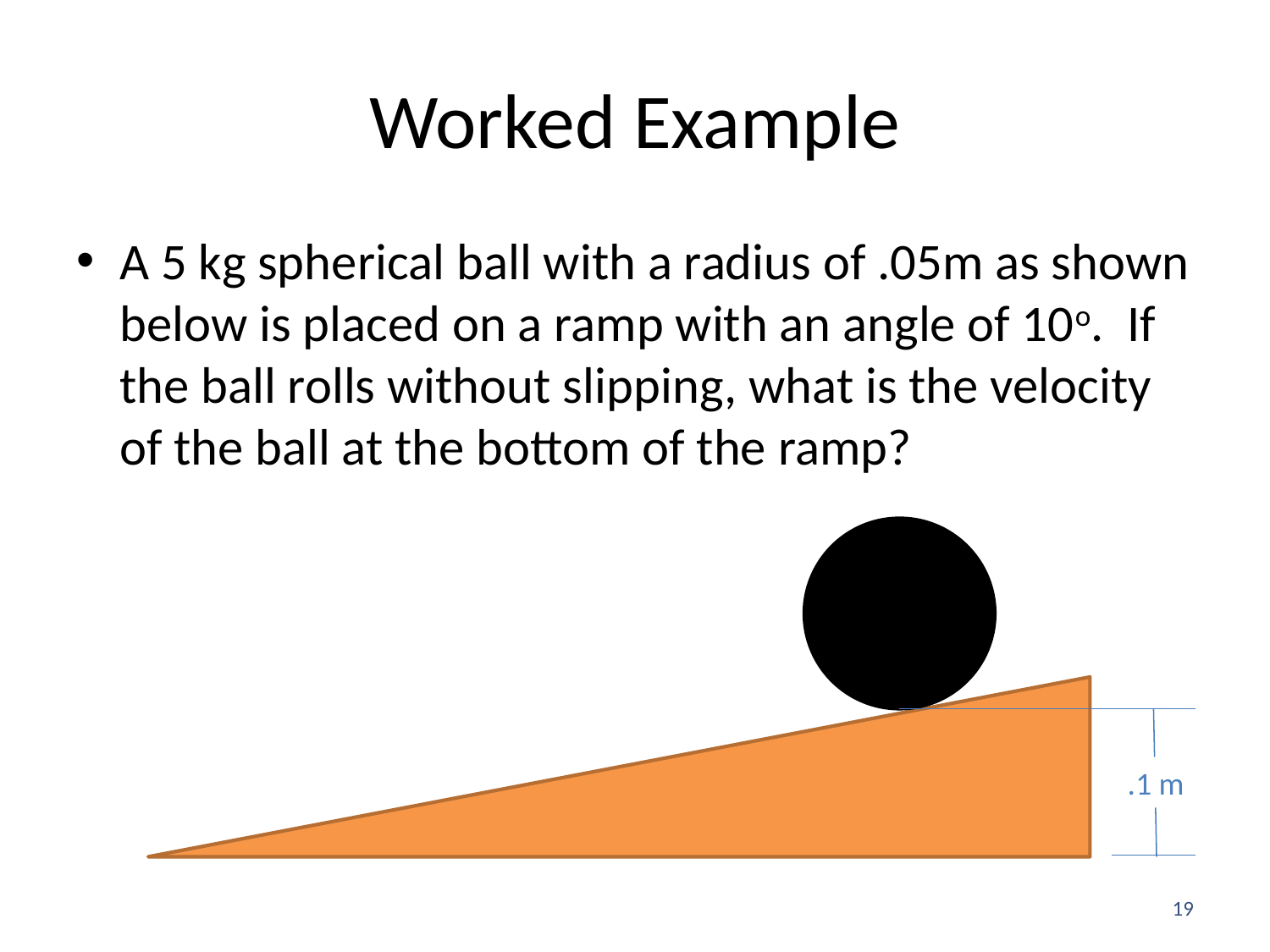

# Worked Example
A 5 kg spherical ball with a radius of .05m as shown below is placed on a ramp with an angle of 10o.  If the ball rolls without slipping, what is the velocity of the ball at the bottom of the ramp?

.1 m
19